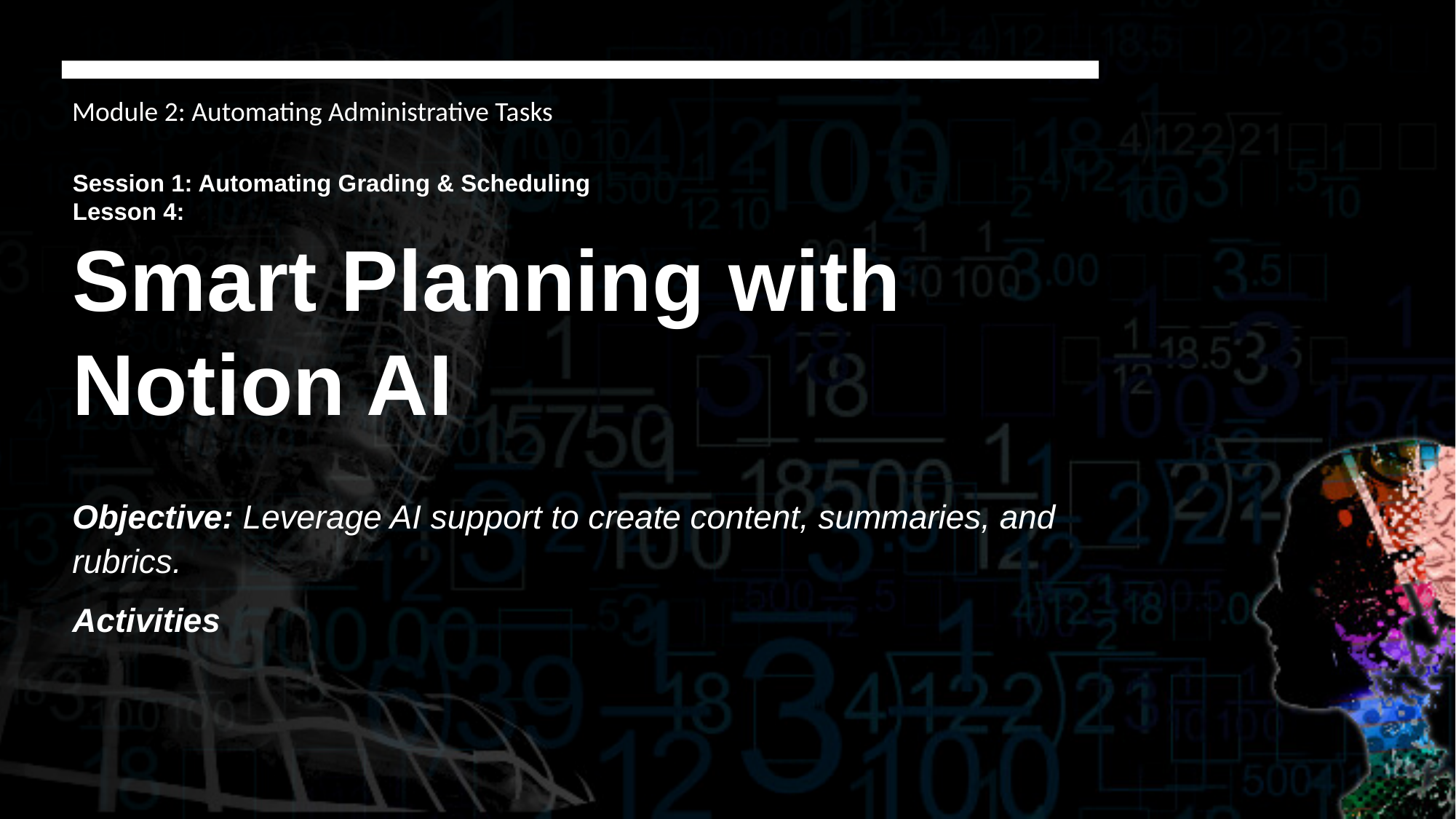

Module 2: Automating Administrative Tasks
# Session 1: Automating Grading & Scheduling Lesson 4: Smart Planning with Notion AI
Objective: Leverage AI support to create content, summaries, and rubrics.
Activities